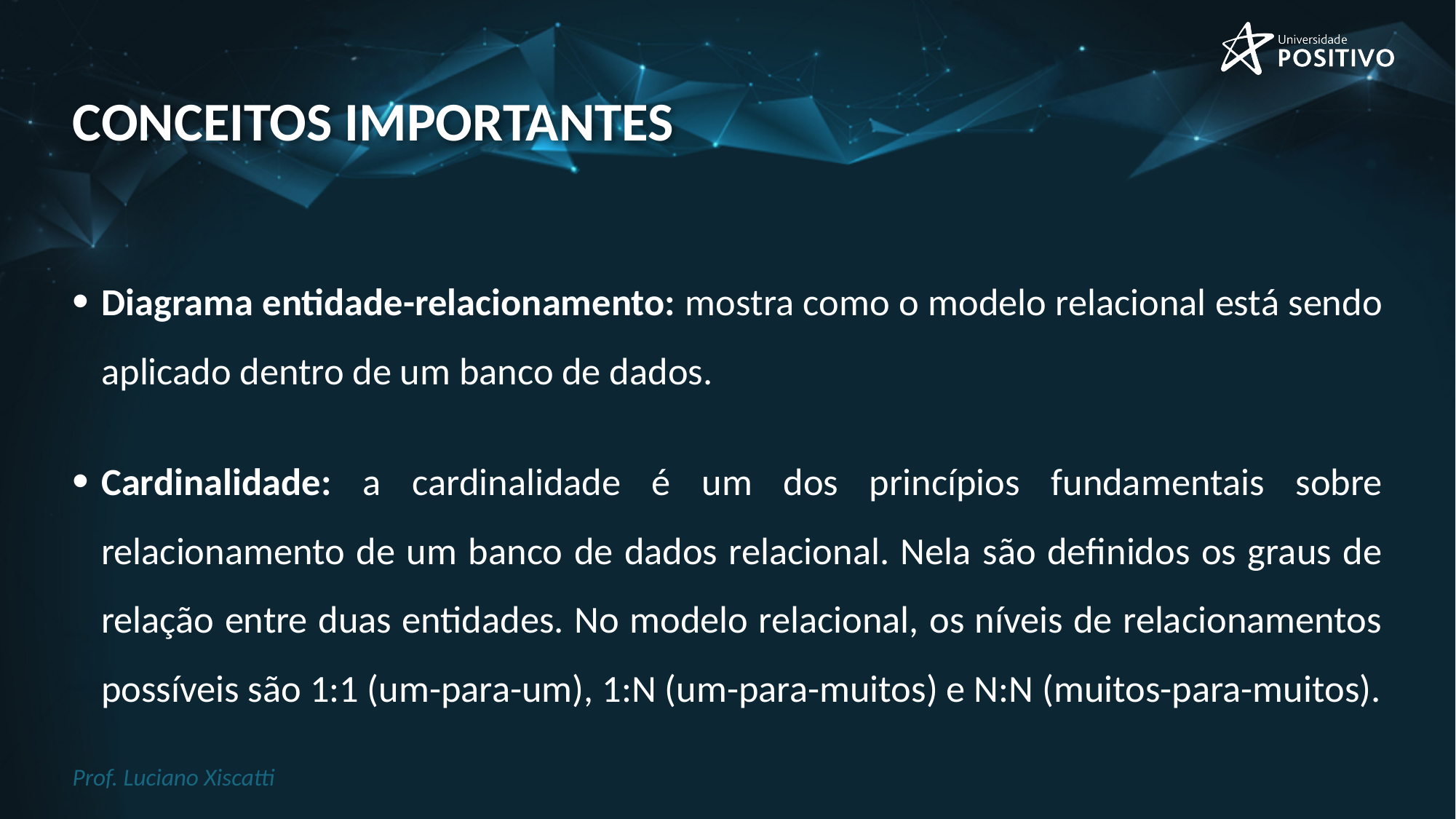

# Conceitos importantes
Diagrama entidade-relacionamento: mostra como o modelo relacional está sendo aplicado dentro de um banco de dados.

Cardinalidade: a cardinalidade é um dos princípios fundamentais sobre relacionamento de um banco de dados relacional. Nela são definidos os graus de relação entre duas entidades. No modelo relacional, os níveis de relacionamentos possíveis são 1:1 (um-para-um), 1:N (um-para-muitos) e N:N (muitos-para-muitos).